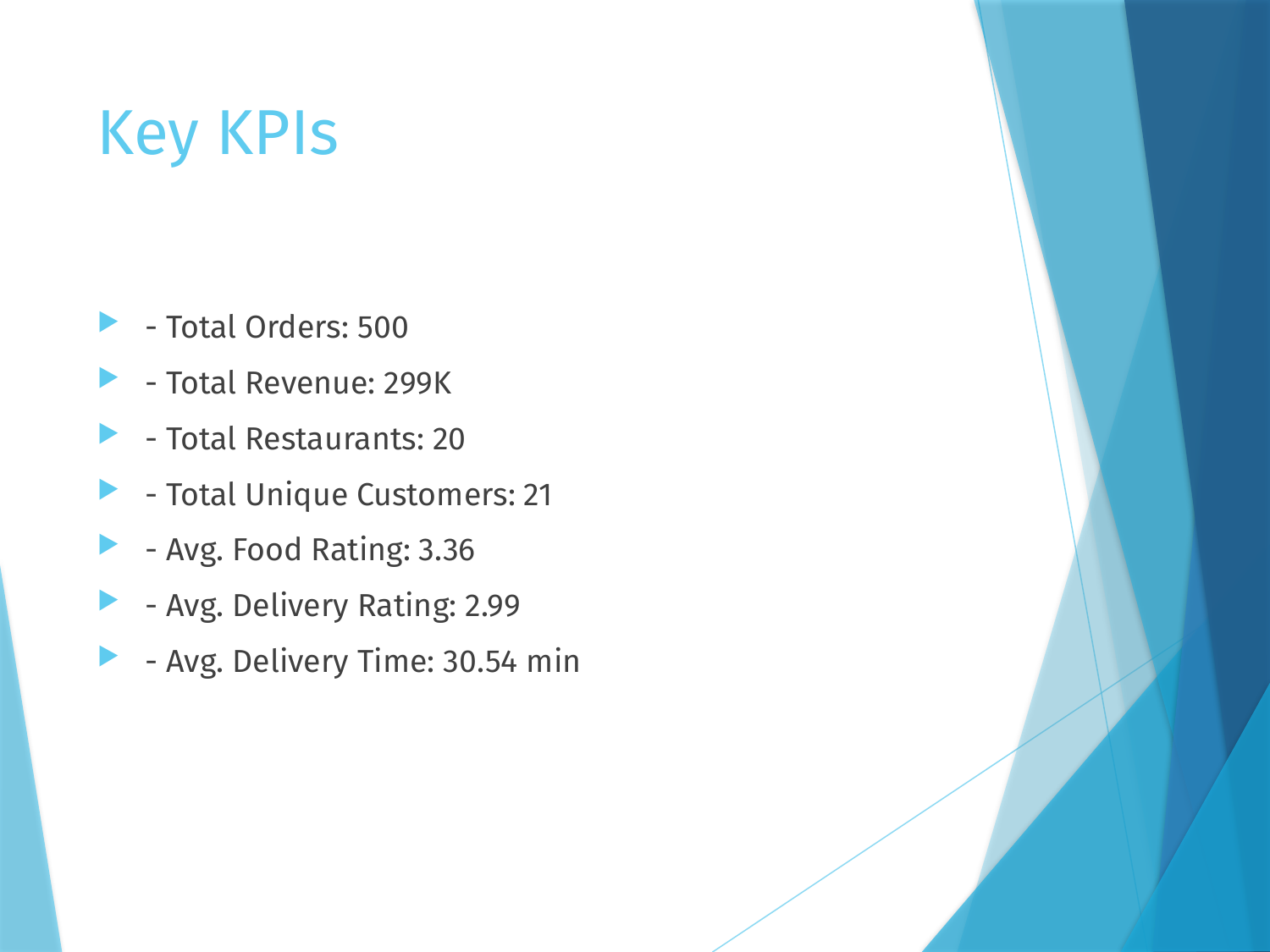

# Key KPIs
- Total Orders: 500
- Total Revenue: 299K
- Total Restaurants: 20
- Total Unique Customers: 21
- Avg. Food Rating: 3.36
- Avg. Delivery Rating: 2.99
- Avg. Delivery Time: 30.54 min